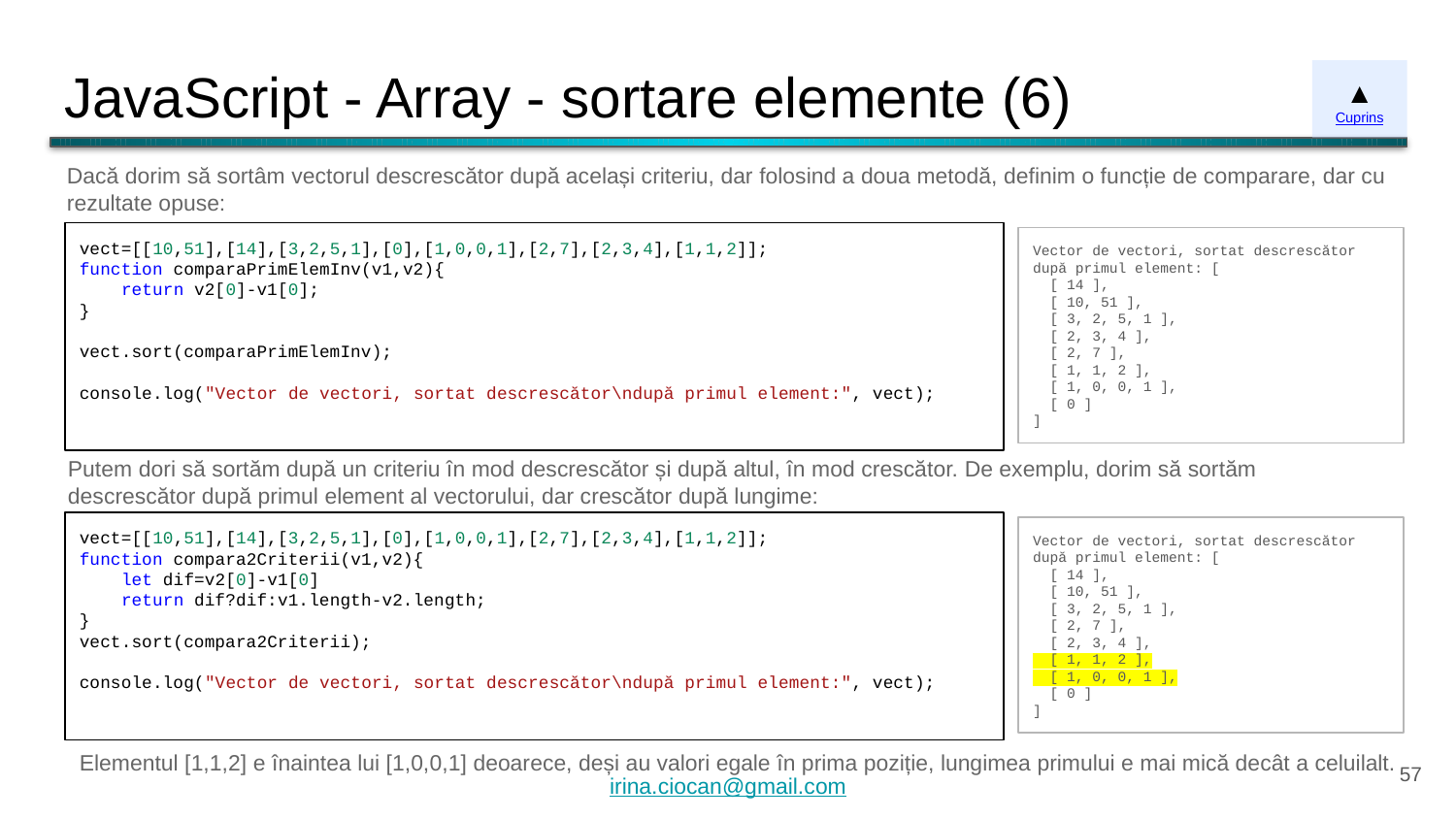

# JavaScript - Array - sortare elemente (6)
▲
Cuprins

Dacă dorim să sortâm vectorul descrescător după același criteriu, dar folosind a doua metodă, definim o funcție de comparare, dar cu rezultate opuse:
vect=[[10,51],[14],[3,2,5,1],[0],[1,0,0,1],[2,7],[2,3,4],[1,1,2]];
function comparaPrimElemInv(v1,v2){
    return v2[0]-v1[0];
}

vect.sort(comparaPrimElemInv);

console.log("Vector de vectori, sortat descrescător\ndupă primul element:", vect);
Vector de vectori, sortat descrescător
după primul element: [
  [ 14 ],
  [ 10, 51 ],
  [ 3, 2, 5, 1 ],
  [ 2, 3, 4 ],
  [ 2, 7 ],
  [ 1, 1, 2 ],
  [ 1, 0, 0, 1 ],
  [ 0 ]
]
Putem dori să sortăm după un criteriu în mod descrescător și după altul, în mod crescător. De exemplu, dorim să sortăm descrescător după primul element al vectorului, dar crescător după lungime:
vect=[[10,51],[14],[3,2,5,1],[0],[1,0,0,1],[2,7],[2,3,4],[1,1,2]];
function compara2Criterii(v1,v2){
    let dif=v2[0]-v1[0]
    return dif?dif:v1.length-v2.length;
}
vect.sort(compara2Criterii);

console.log("Vector de vectori, sortat descrescător\ndupă primul element:", vect);

Vector de vectori, sortat descrescător
după primul element: [
  [ 14 ],
  [ 10, 51 ],
  [ 3, 2, 5, 1 ],
  [ 2, 7 ],
  [ 2, 3, 4 ],
  [ 1, 1, 2 ],
  [ 1, 0, 0, 1 ],
  [ 0 ]
]
Elementul [1,1,2] e înaintea lui [1,0,0,1] deoarece, deși au valori egale în prima poziție, lungimea primului e mai mică decât a celuilalt.
57
irina.ciocan@gmail.com